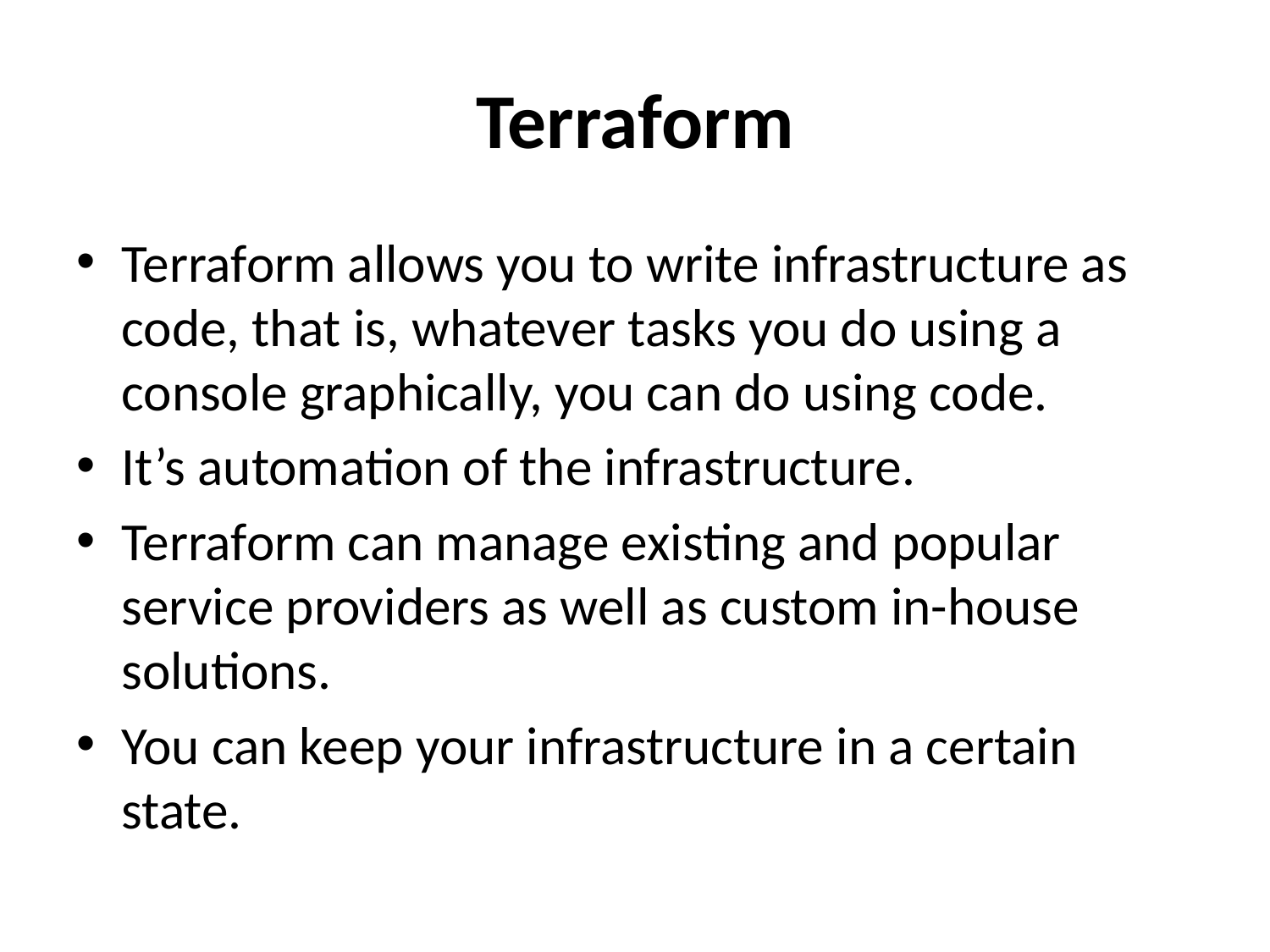

# Terraform
Terraform allows you to write infrastructure as code, that is, whatever tasks you do using a console graphically, you can do using code.
It’s automation of the infrastructure.
Terraform can manage existing and popular service providers as well as custom in-house solutions.
You can keep your infrastructure in a certain state.